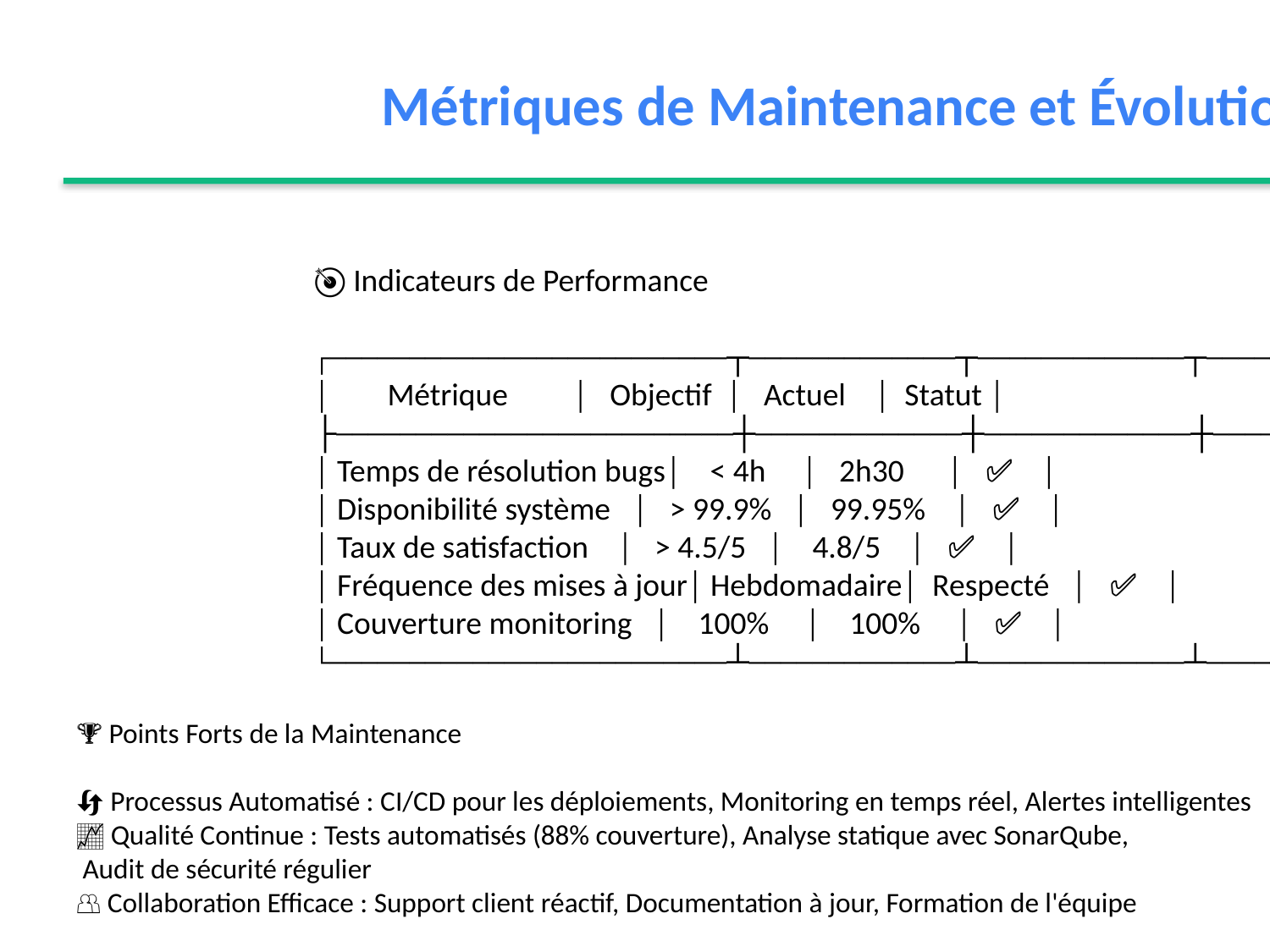

Métriques de Maintenance et Évolution

🎯 Indicateurs de Performance

┌─────────────────────────┬─────────────┬─────────────┬─────────┐
│        Métrique         │   Objectif  │   Actuel    │  Statut │
├─────────────────────────┼─────────────┼─────────────┼─────────┤
│ Temps de résolution bugs│    < 4h     │   2h30      │   ✅    │
│ Disponibilité système   │   > 99.9%   │   99.95%    │   ✅    │
│ Taux de satisfaction    │   > 4.5/5   │    4.8/5    │   ✅    │
│ Fréquence des mises à jour│ Hebdomadaire│  Respecté   │   ✅    │
│ Couverture monitoring   │    100%     │    100%     │   ✅    │
└─────────────────────────┴─────────────┴─────────────┴─────────┘
🏆 Points Forts de la Maintenance

🔄 Processus Automatisé : CI/CD pour les déploiements, Monitoring en temps réel, Alertes intelligentes
📈 Qualité Continue : Tests automatisés (88% couverture), Analyse statique avec SonarQube,
 Audit de sécurité régulier
👥 Collaboration Efficace : Support client réactif, Documentation à jour, Formation de l'équipe